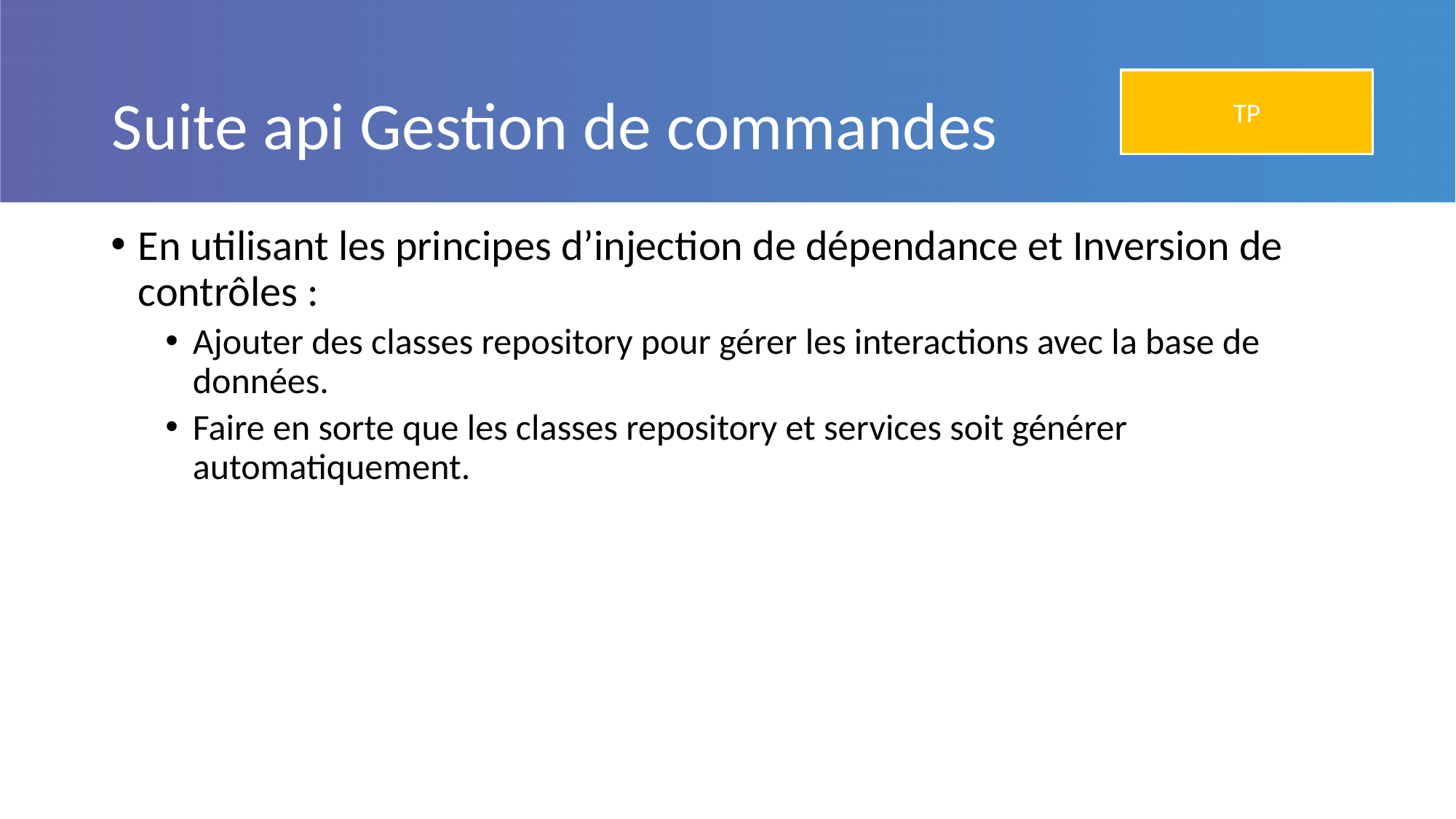

# Suite api Gestion de commandes
TP
En utilisant les principes d’injection de dépendance et Inversion de contrôles :
Ajouter des classes repository pour gérer les interactions avec la base de données.
Faire en sorte que les classes repository et services soit générer automatiquement.